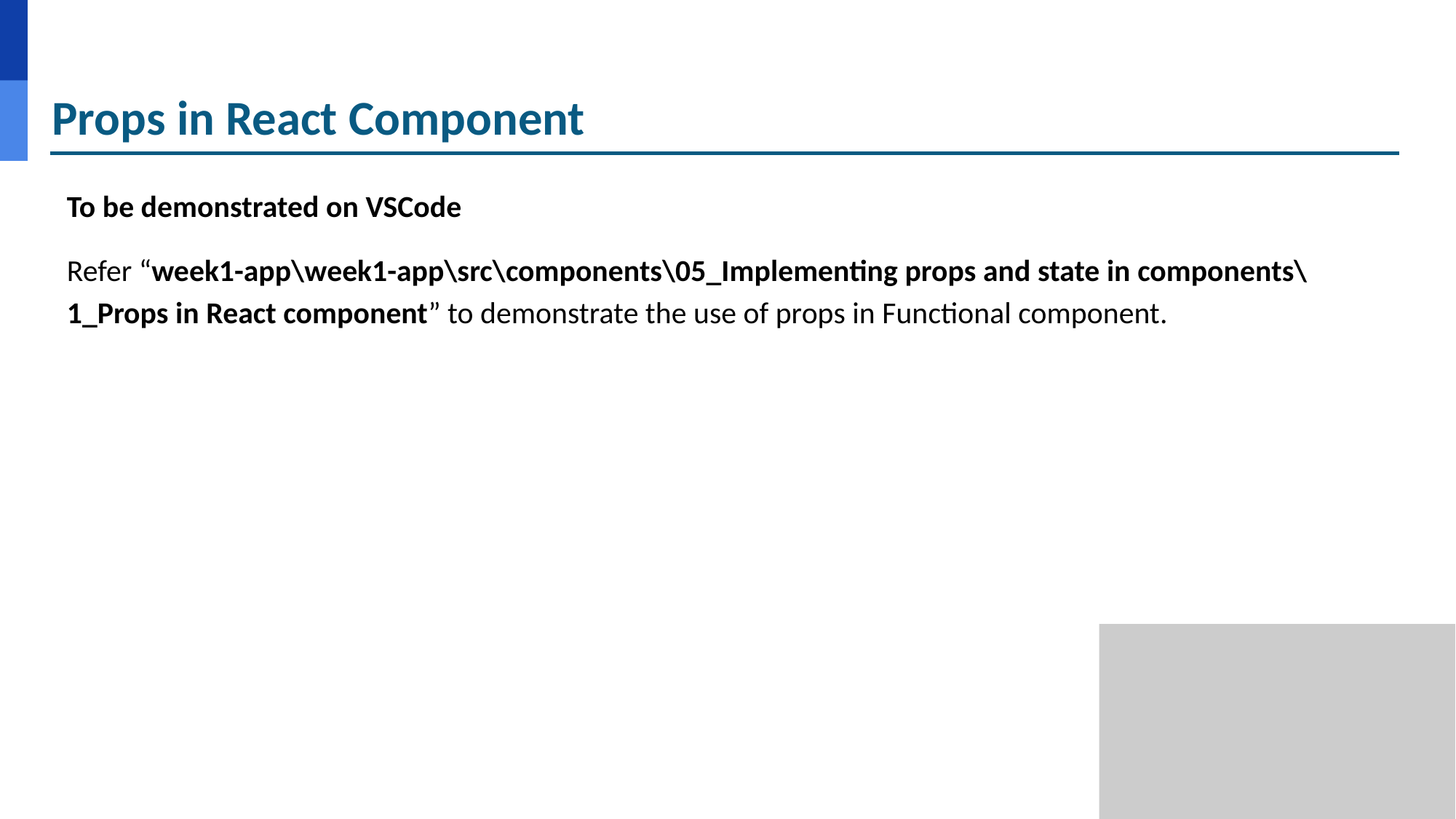

# Props in React Component
To be demonstrated on VSCode
Refer “week1-app\week1-app\src\components\05_Implementing props and state in components\1_Props in React component” to demonstrate the use of props in Functional component.